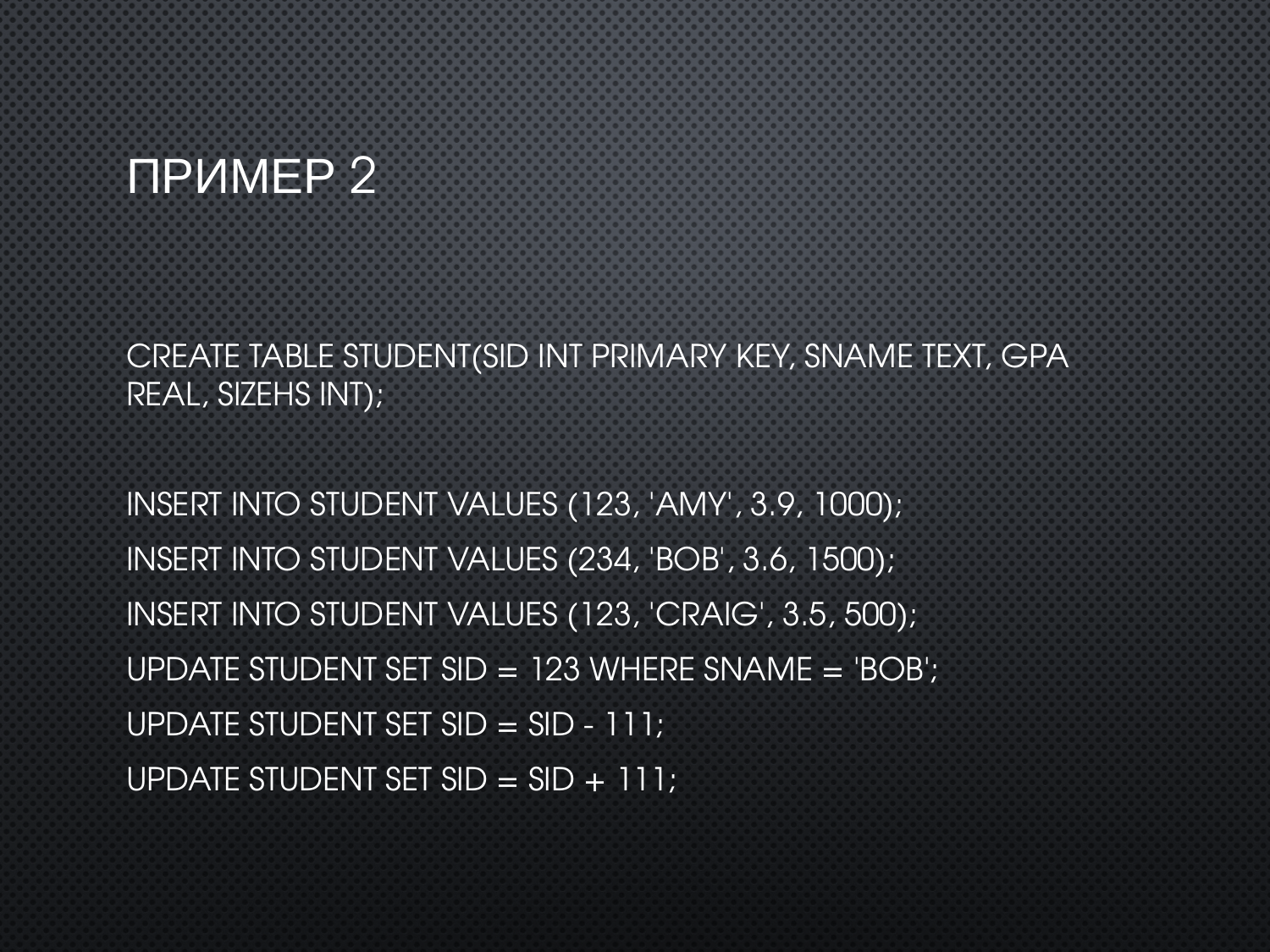

# Пример 2
create table Student(sID int primary key, sName text, GPA real, sizeHS int);

insert into Student values (123, 'Amy', 3.9, 1000);
insert into Student values (234, 'Bob', 3.6, 1500);
insert into Student values (123, 'Craig', 3.5, 500);
update Student set sID = 123 where sName = 'Bob';
update Student set sID = sID - 111;
update Student set sID = sID + 111;